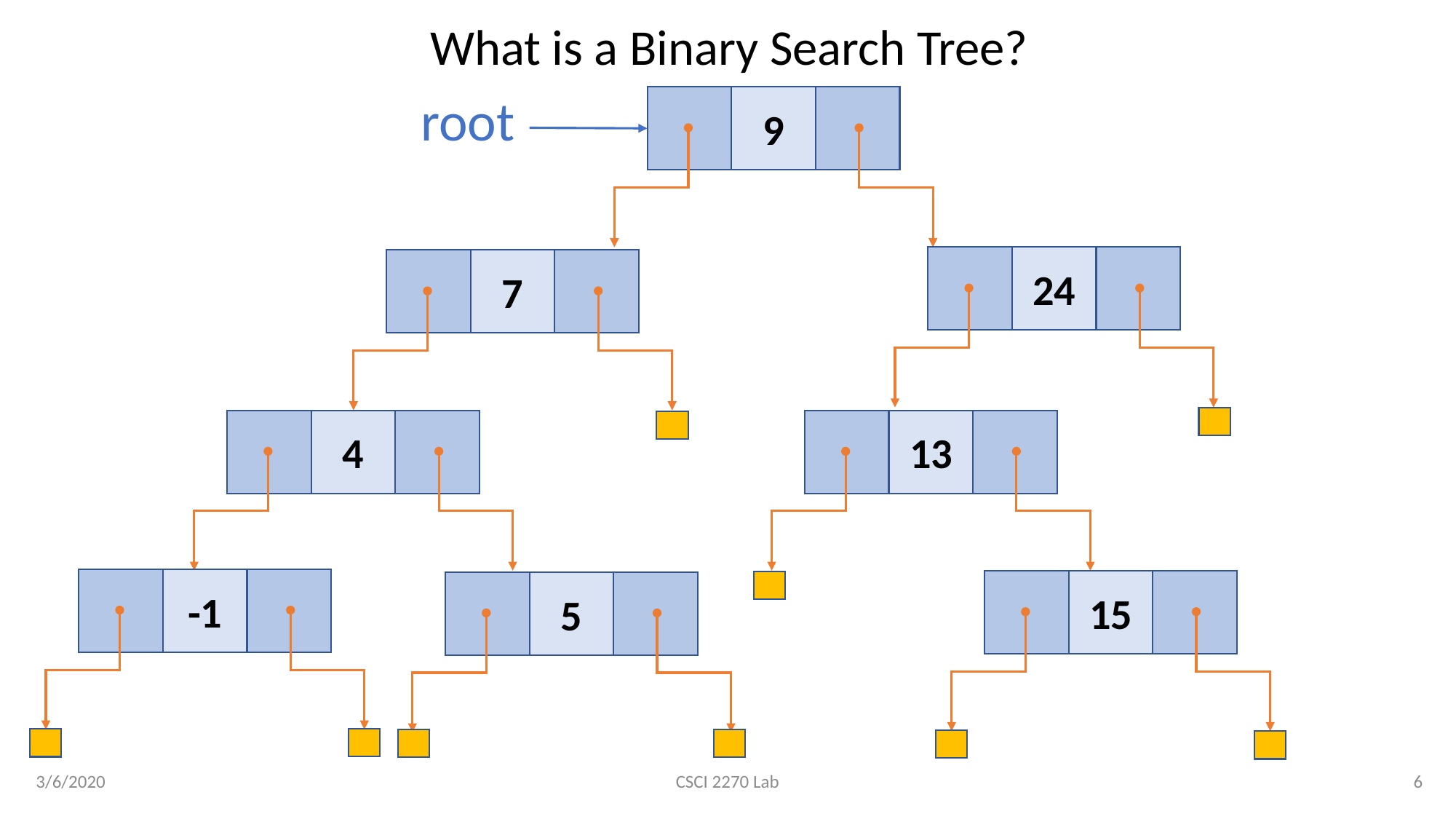

# What is a Binary Search Tree?
root

9

24

7

4

13

-1

15

5

3/6/2020
6
CSCI 2270 Lab